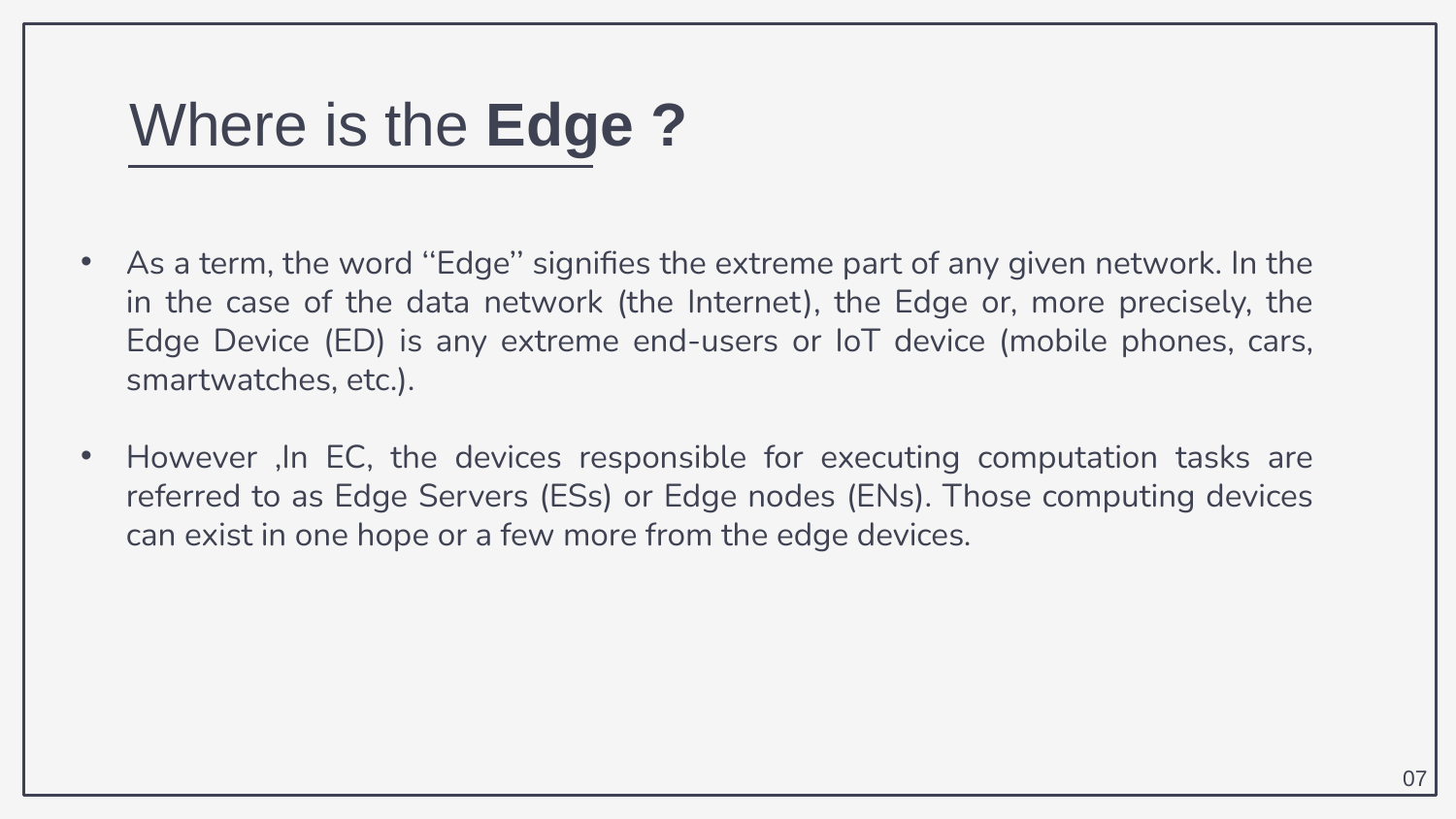

# Where is the Edge ?
As a term, the word ‘‘Edge’’ signifies the extreme part of any given network. In the in the case of the data network (the Internet), the Edge or, more precisely, the Edge Device (ED) is any extreme end-users or IoT device (mobile phones, cars, smartwatches, etc.).

However ,In EC, the devices responsible for executing computation tasks are referred to as Edge Servers (ESs) or Edge nodes (ENs). Those computing devices can exist in one hope or a few more from the edge devices.
07